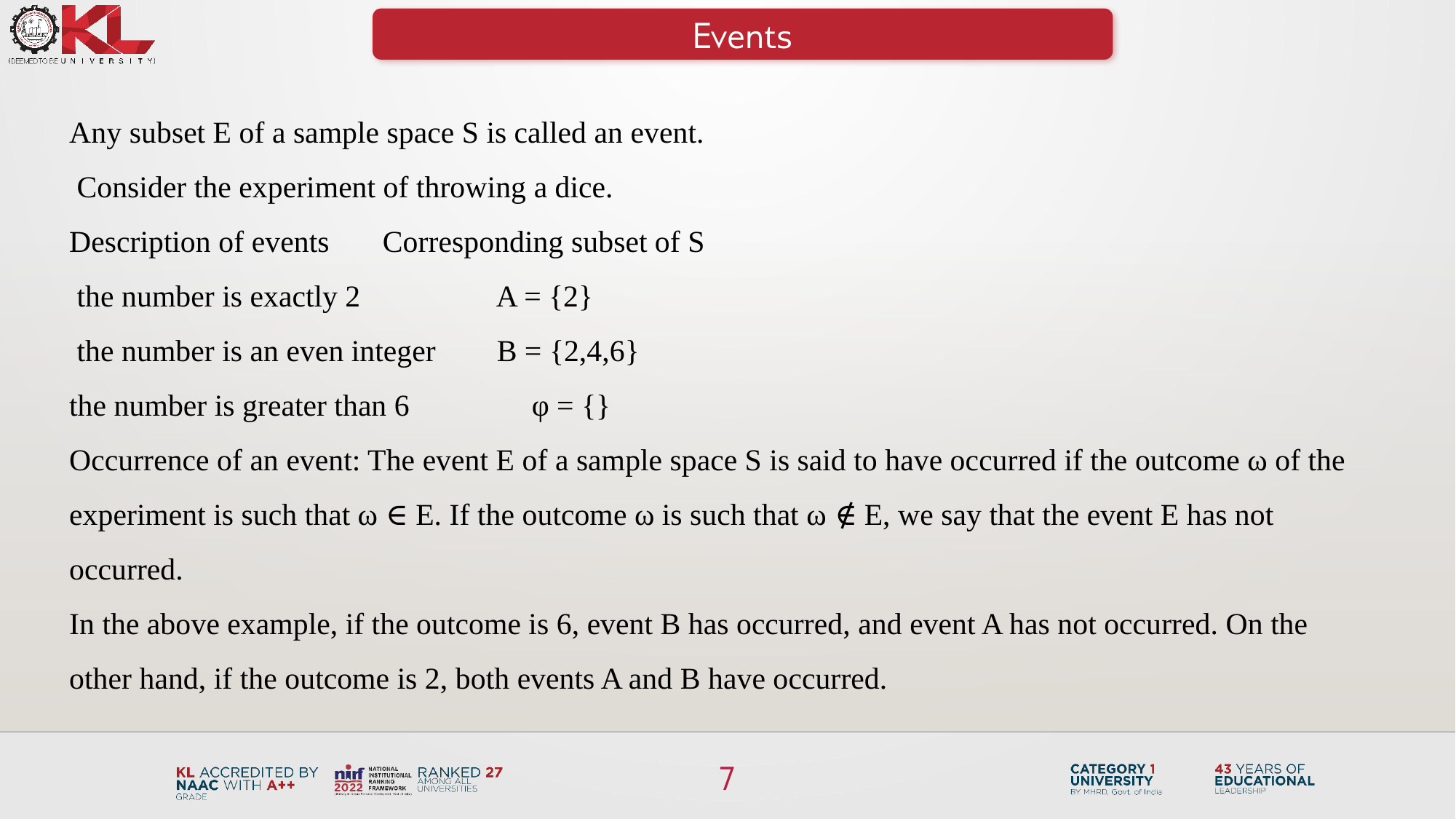

Events
Any subset E of a sample space S is called an event.
 Consider the experiment of throwing a dice.
Description of events       Corresponding subset of S
 the number is exactly 2                  A = {2}
 the number is an even integer        B = {2,4,6}
the number is greater than 6                φ = {}
Occurrence of an event: The event E of a sample space S is said to have occurred if the outcome ω of the experiment is such that ω ∈ E. If the outcome ω is such that ω ∉ E, we say that the event E has not occurred.
In the above example, if the outcome is 6, event B has occurred, and event A has not occurred. On the other hand, if the outcome is 2, both events A and B have occurred.
7